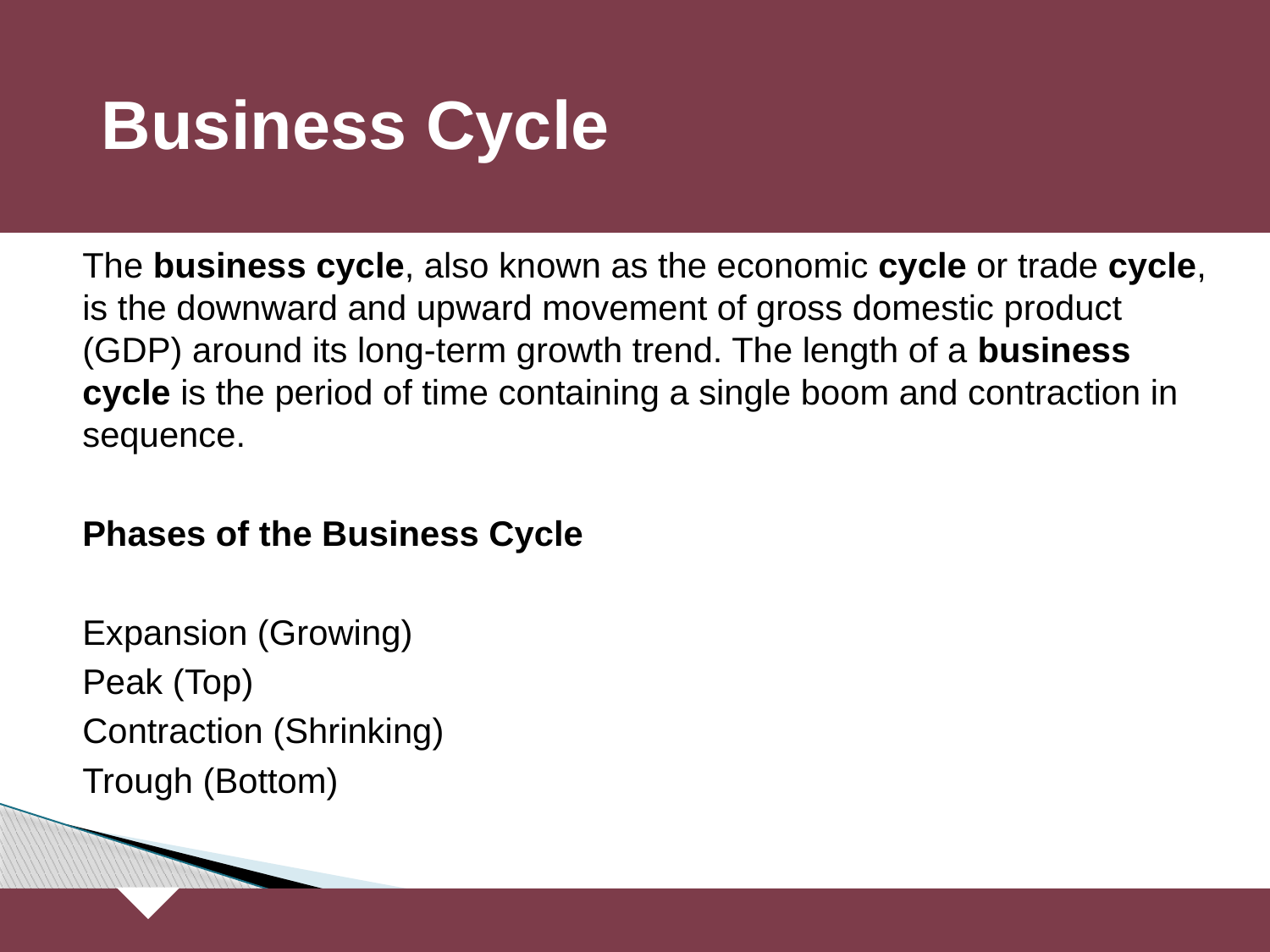

# Business Cycle
The business cycle, also known as the economic cycle or trade cycle, is the downward and upward movement of gross domestic product (GDP) around its long-term growth trend. The length of a business cycle is the period of time containing a single boom and contraction in sequence.

Phases of the Business Cycle

Expansion (Growing)
Peak (Top)
Contraction (Shrinking)
Trough (Bottom)